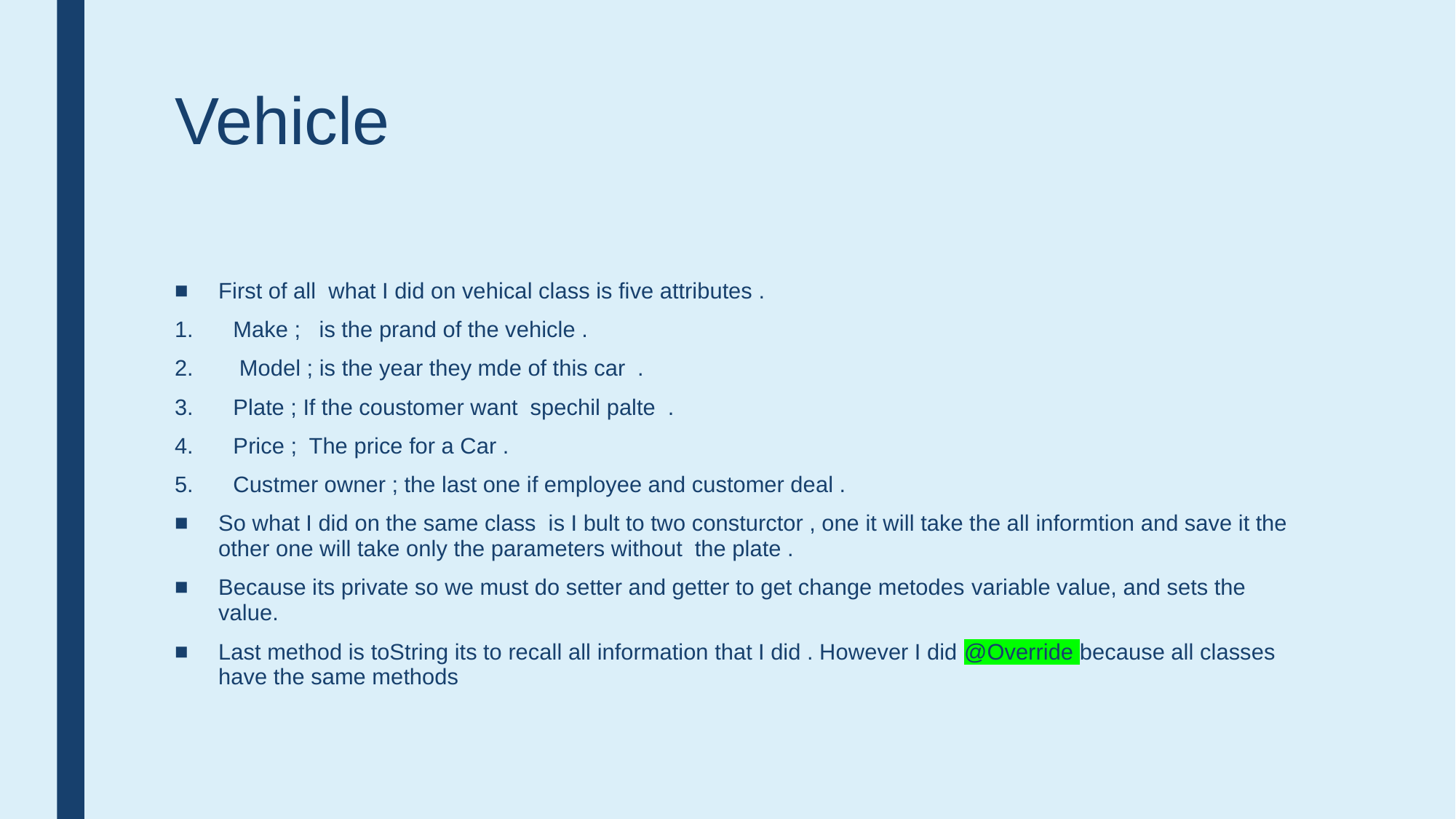

# Vehicle
First of all  what I did on vehical class is five attributes .
Make ;   is the prand of the vehicle .
 Model ; is the year they mde of this car  .
Plate ; If the coustomer want  spechil palte  .
Price ;  The price for a Car .
Custmer owner ; the last one if employee and customer deal .
So what I did on the same class  is I bult to two consturctor , one it will take the all informtion and save it the other one will take only the parameters without  the plate .
Because its private so we must do setter and getter to get change metodes variable value, and sets the value.
Last method is toString its to recall all information that I did . However I did @Override because all classes have the same methods